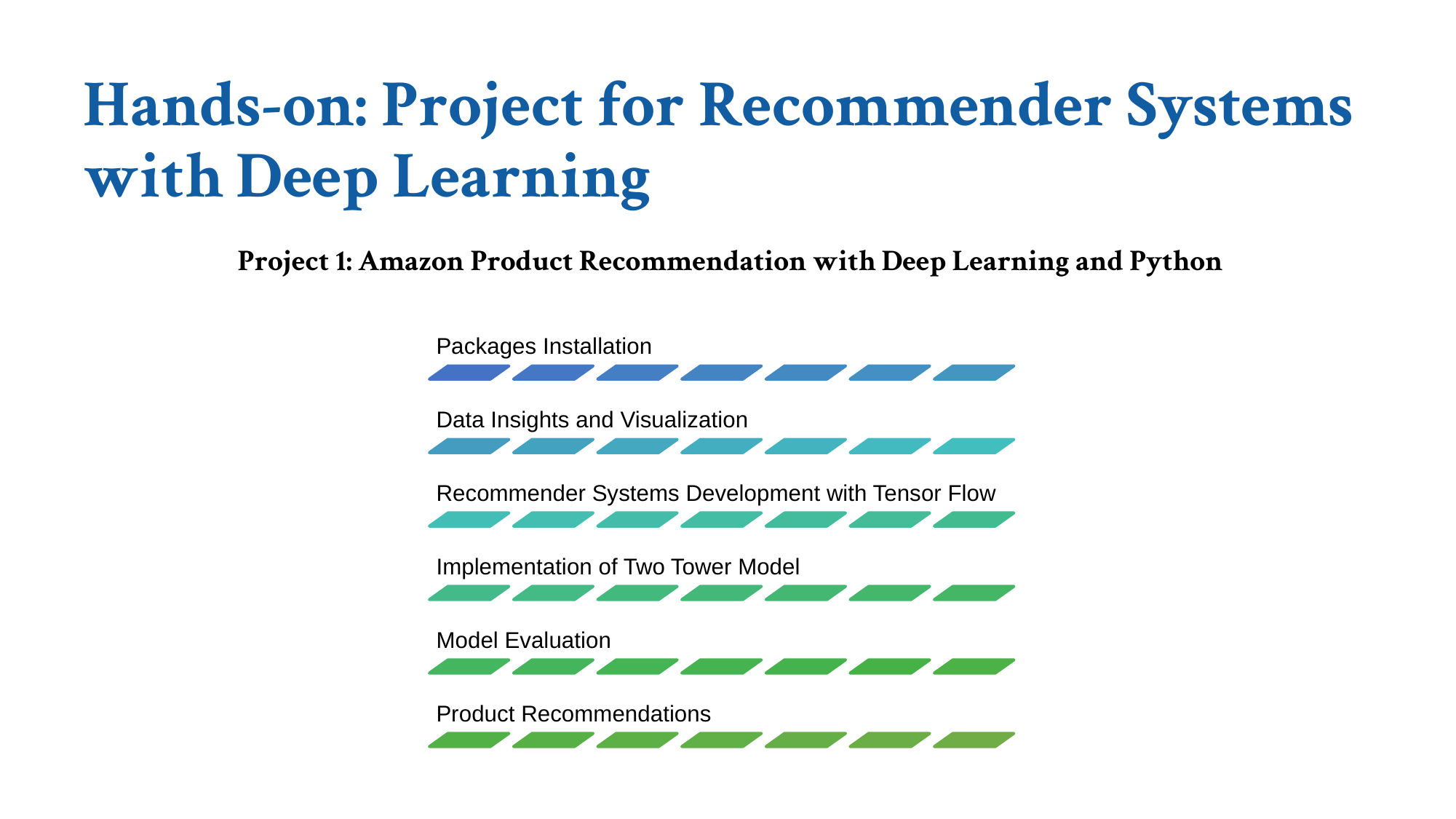

# Hands-on: Project for Recommender Systems with Deep Learning
Project 1: Amazon Product Recommendation with Deep Learning and Python
Packages Installation
Data Insights and Visualization
Recommender Systems Development with Tensor Flow
Implementation of Two Tower Model
Model Evaluation
Product Recommendations